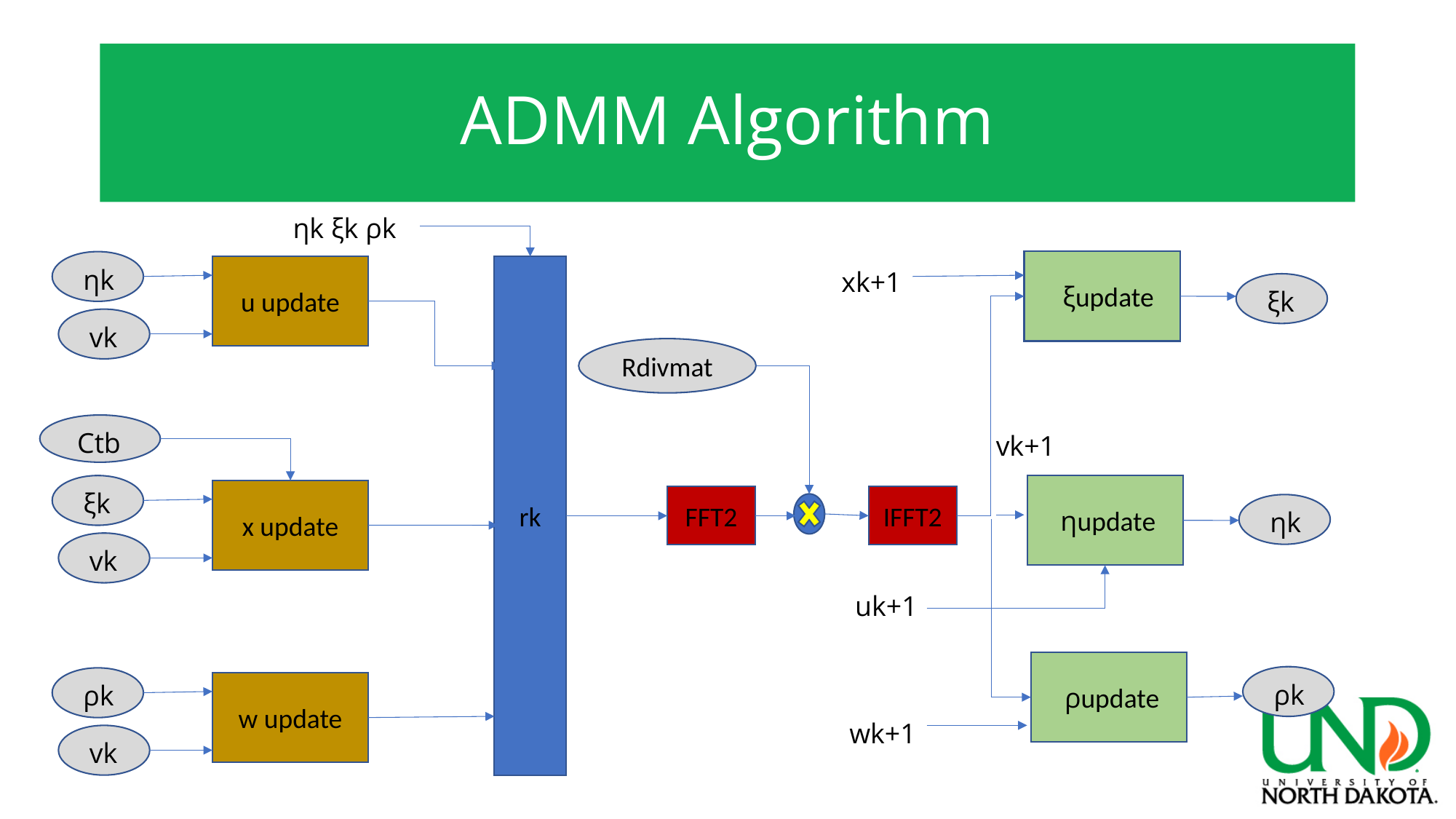

# ADMM Algorithm
ηk ξk ρk

  ξupdate

ηk
u update
rk
xk+1

ξk

vk
Rdivmat

Ctb
vk+1

ξk
 ηupdate
x update
FFT2
IFFT2

ηk

vk
uk+1
 ρupdate

ρk

ρk
w update
wk+1

vk